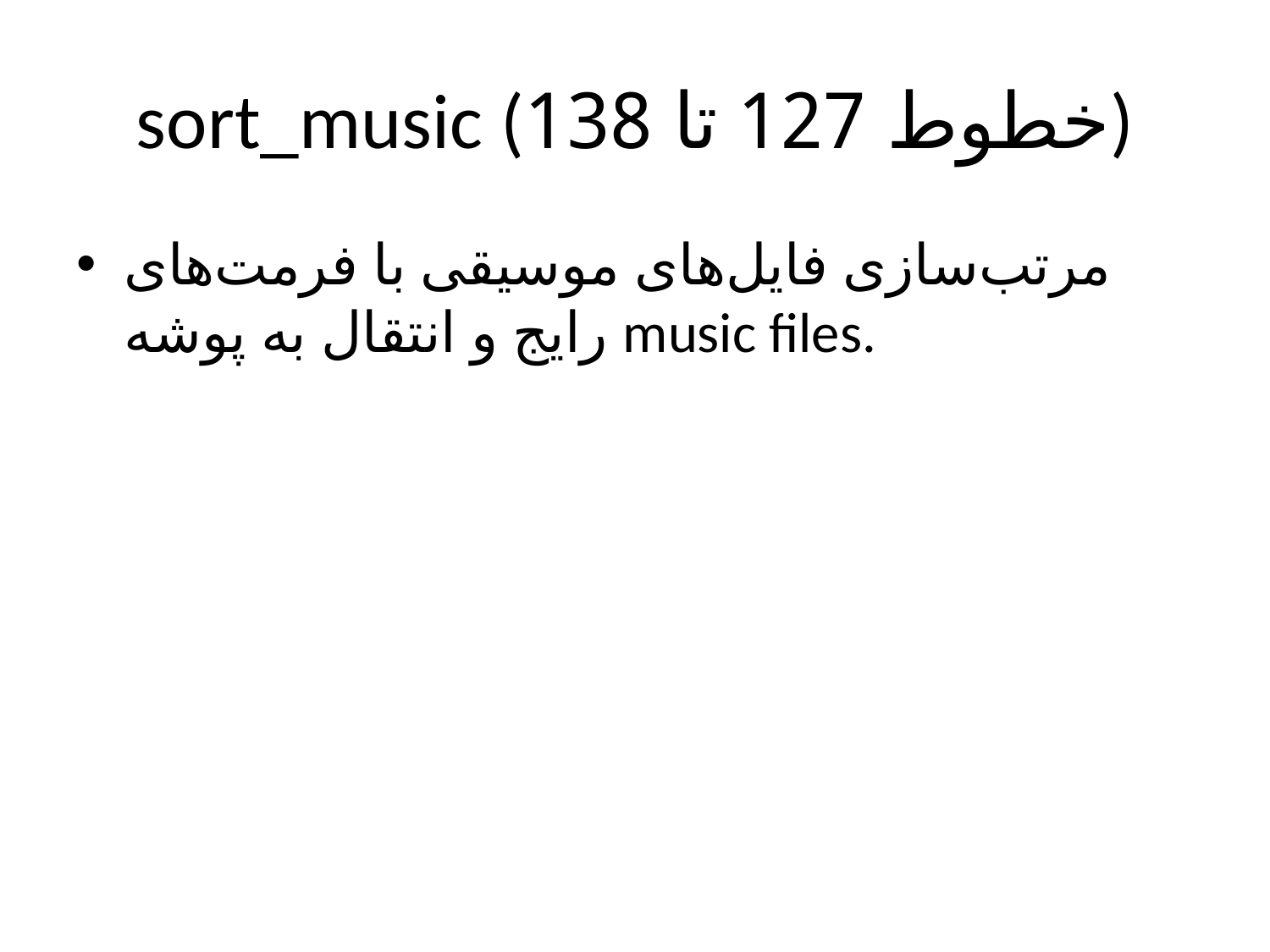

# sort_music (خطوط 127 تا 138)
مرتب‌سازی فایل‌های موسیقی با فرمت‌های رایج و انتقال به پوشه music files.